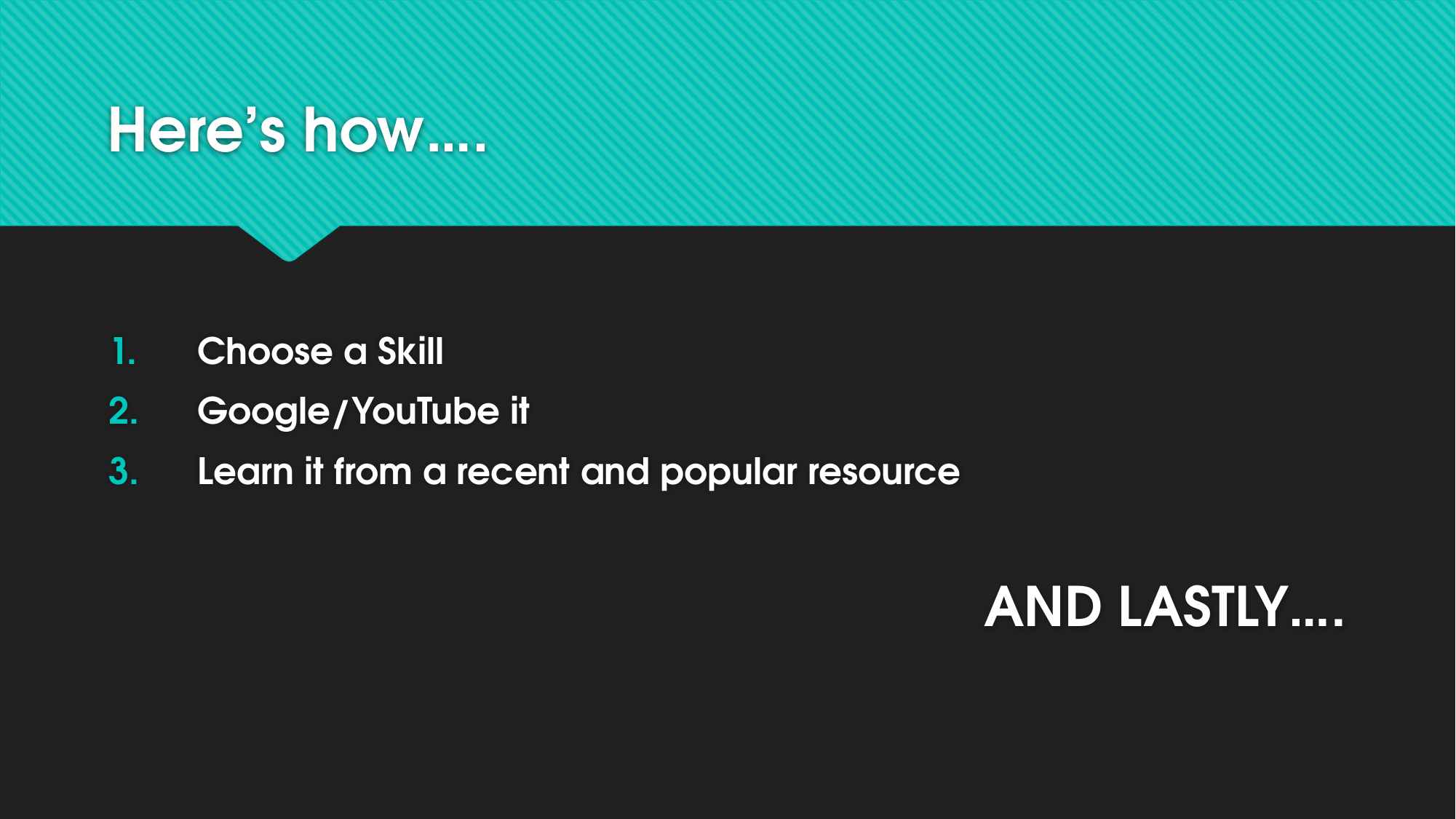

# Here’s how….
Choose a Skill
Google/YouTube it
Learn it from a recent and popular resource

AND LASTLY….